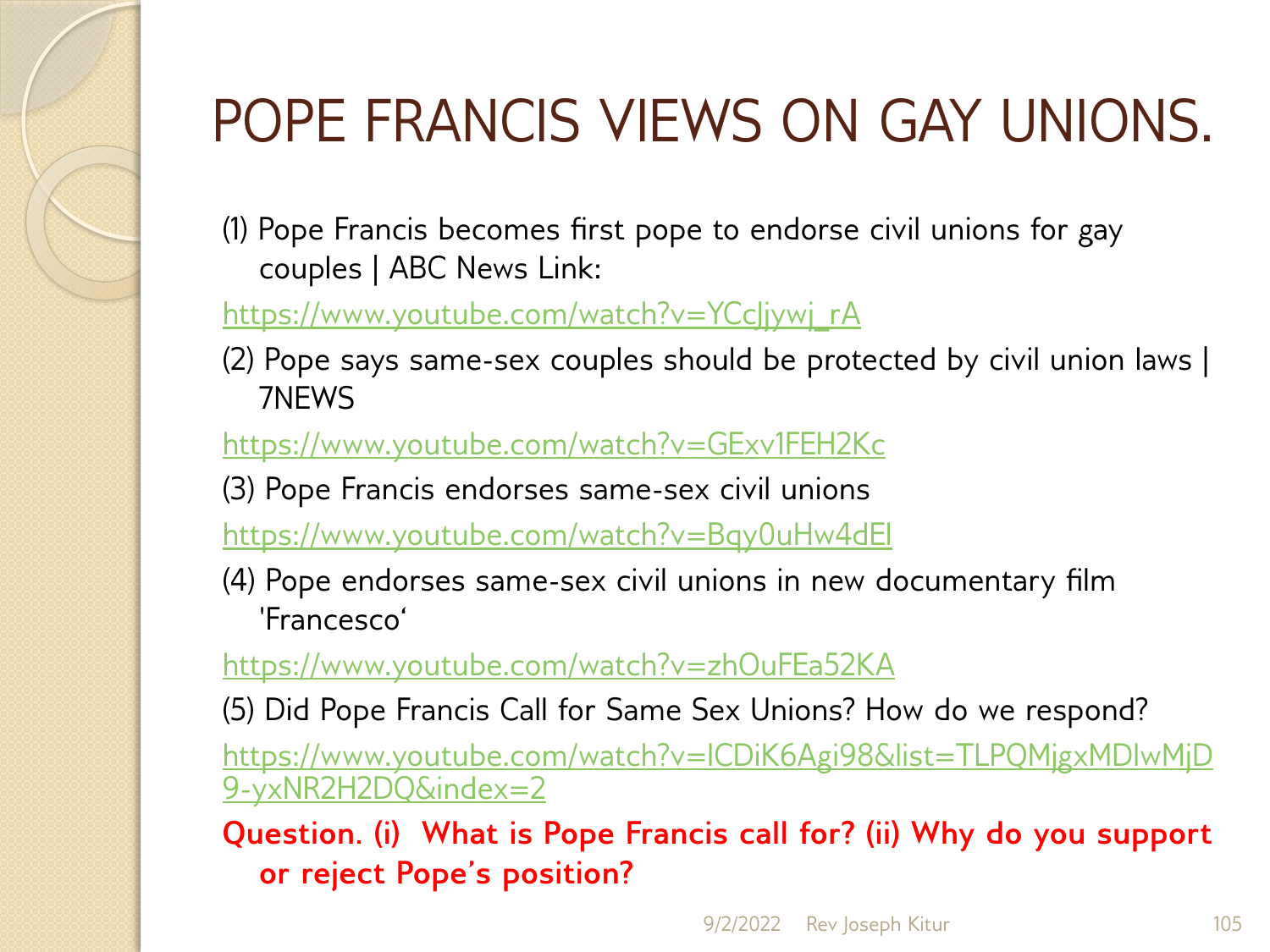

# POPE FRANCIS VIEWS ON GAY UNIONS.
(1) Pope Francis becomes first pope to endorse civil unions for gay couples | ABC News Link:
https://www.youtube.com/watch?v=YCcJjywj_rA
(2) Pope says same-sex couples should be protected by civil union laws | 7NEWS
https://www.youtube.com/watch?v=GExv1FEH2Kc
(3) Pope Francis endorses same-sex civil unions
https://www.youtube.com/watch?v=Bqy0uHw4dEI
(4) Pope endorses same-sex civil unions in new documentary film 'Francesco‘
https://www.youtube.com/watch?v=zhOuFEa52KA
(5) Did Pope Francis Call for Same Sex Unions? How do we respond?
https://www.youtube.com/watch?v=ICDiK6Agi98&list=TLPQMjgxMDIwMjD9-yxNR2H2DQ&index=2
Question. (i)  What is Pope Francis call for? (ii) Why do you support or reject Pope’s position?
9/2/2022
Rev Joseph Kitur
105